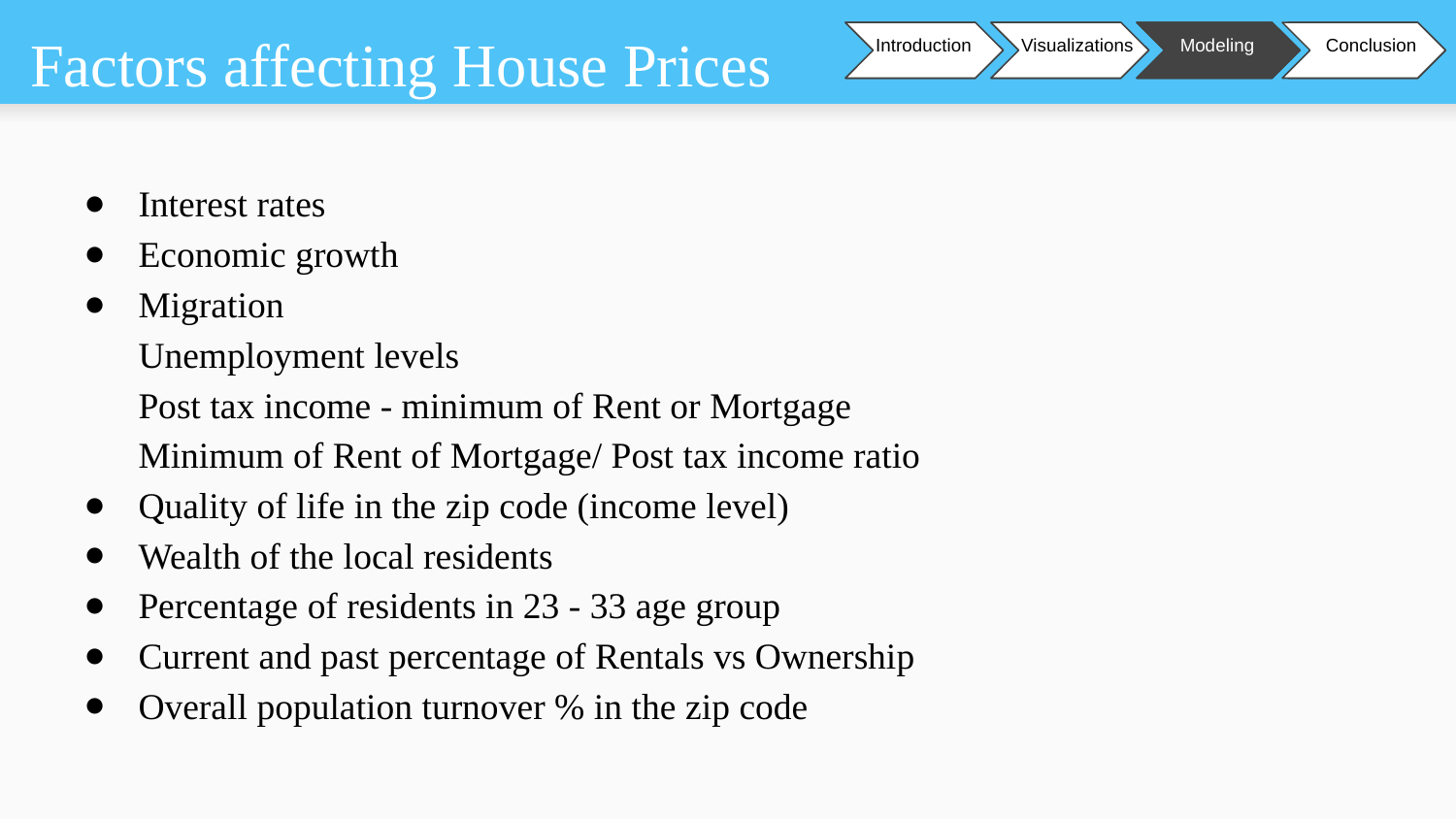

# Factors affecting House Prices
Introduction
Introduction
Visualizations
Visualizations
Modeling
Modeling
Conclusion

Conclusion
Interest rates
Economic growth
Migration
Unemployment levels
Post tax income - minimum of Rent or Mortgage
Minimum of Rent of Mortgage/ Post tax income ratio
Quality of life in the zip code (income level)
Wealth of the local residents
Percentage of residents in 23 - 33 age group
Current and past percentage of Rentals vs Ownership
Overall population turnover % in the zip code